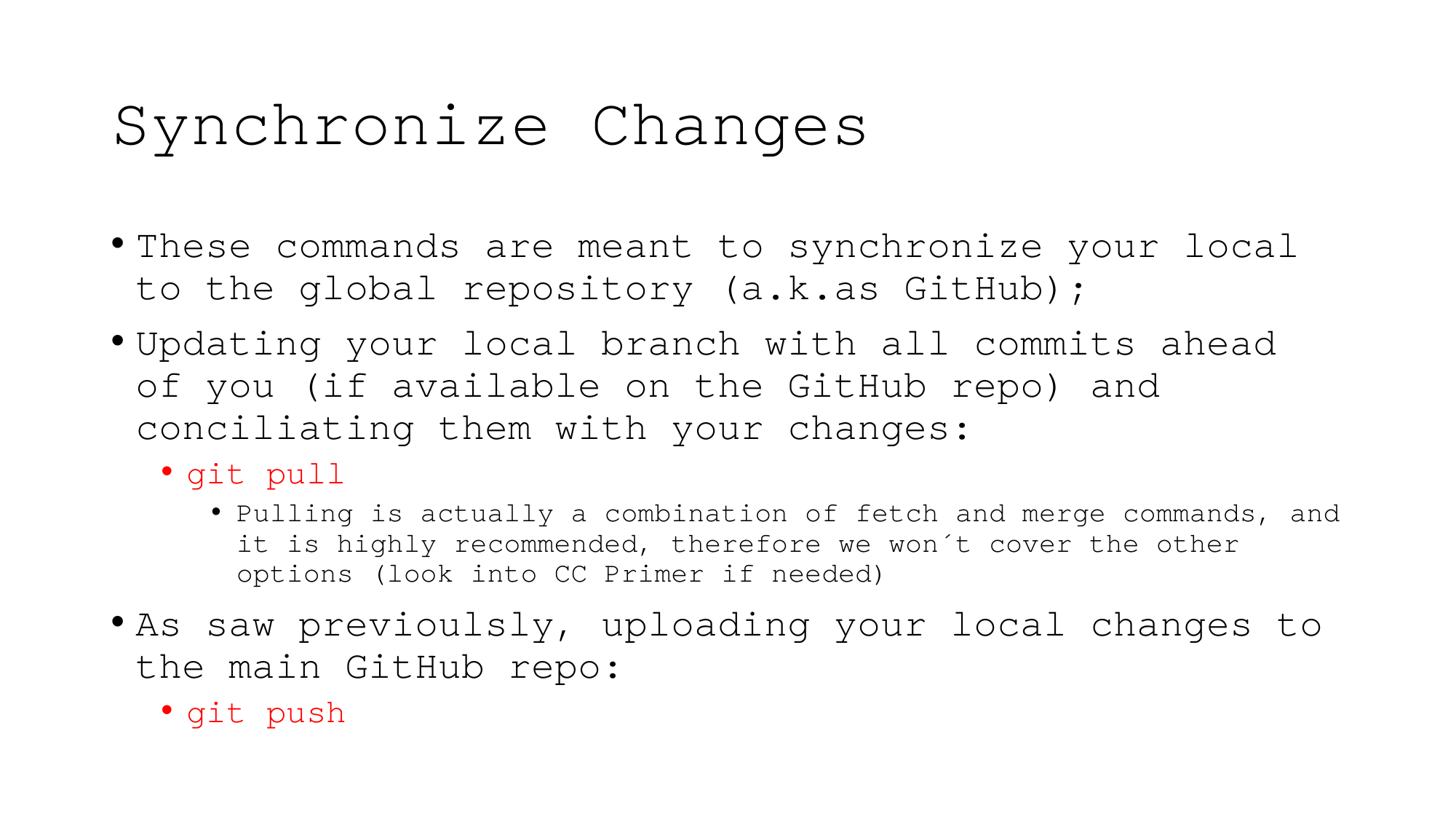

# Synchronize Changes
These commands are meant to synchronize your local to the global repository (a.k.as GitHub);
Updating your local branch with all commits ahead of you (if available on the GitHub repo) and conciliating them with your changes:
git pull
Pulling is actually a combination of fetch and merge commands, and it is highly recommended, therefore we won´t cover the other options (look into CC Primer if needed)
As saw previoulsly, uploading your local changes to the main GitHub repo:
git push